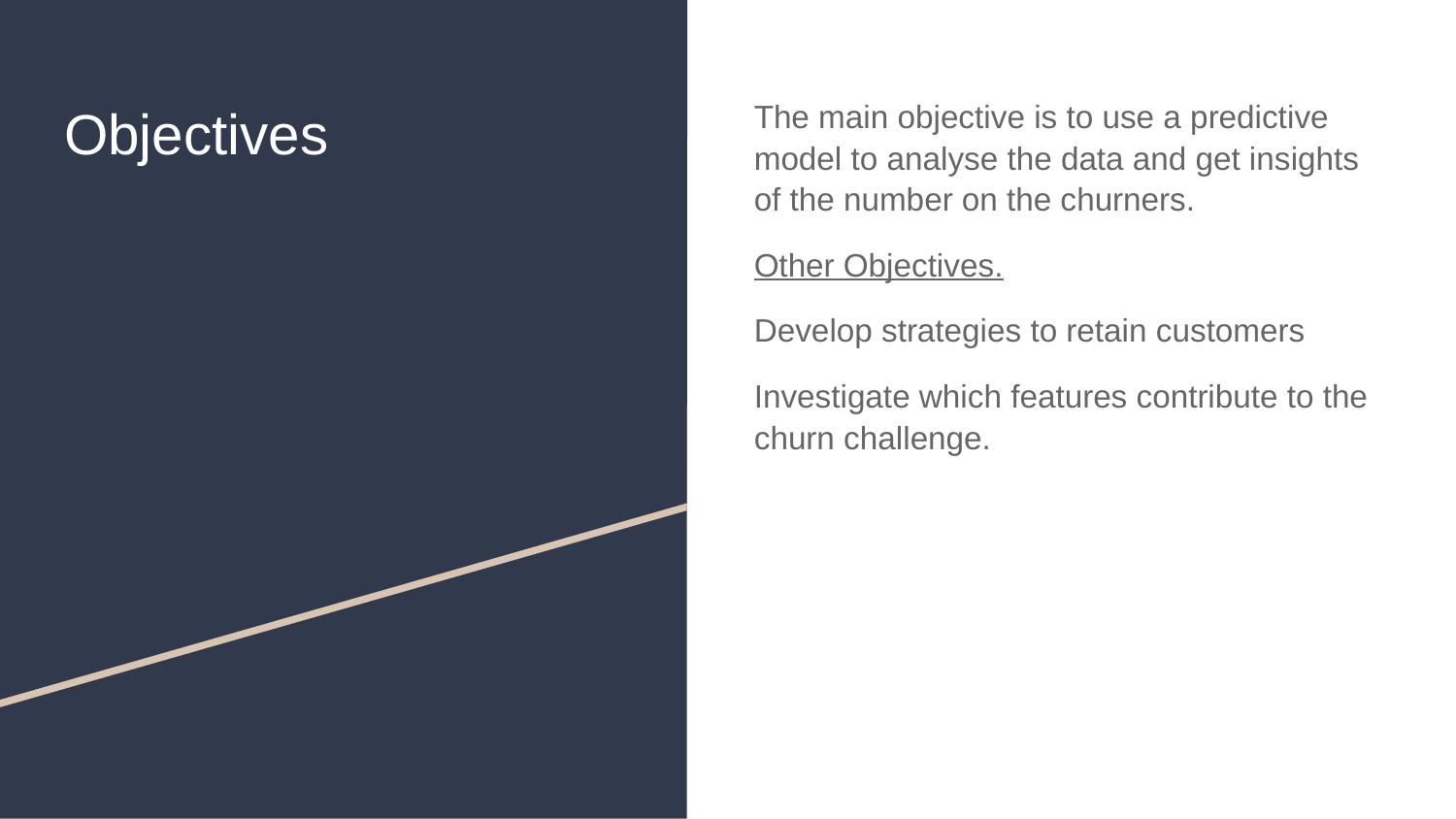

# Objectives

The main objective is to use a predictive model to analyse the data and get insights of the number on the churners.
Other Objectives.
Develop strategies to retain customers
Investigate which features contribute to the churn challenge.